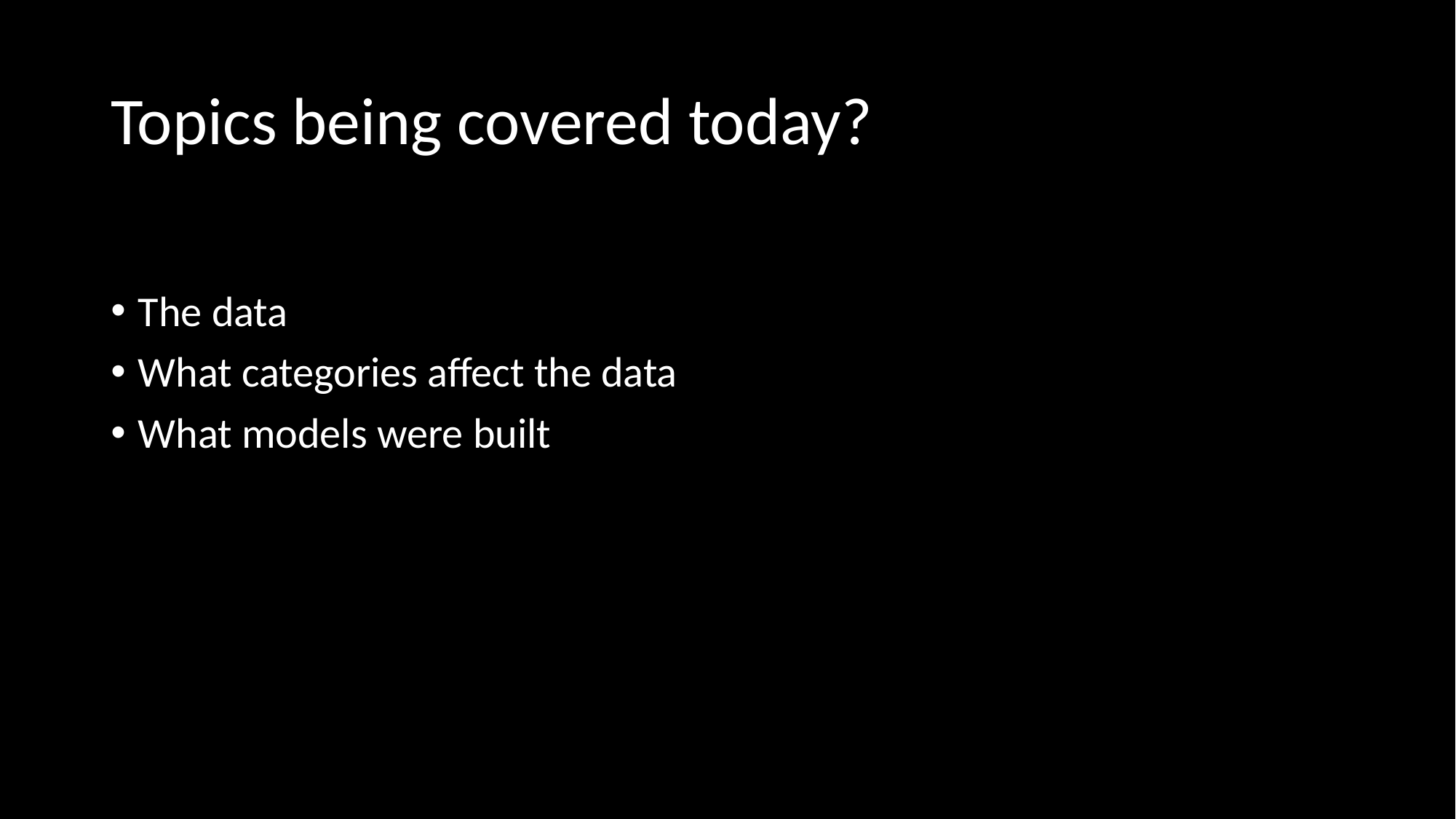

# Topics being covered today?

The data
What categories affect the data
What models were built